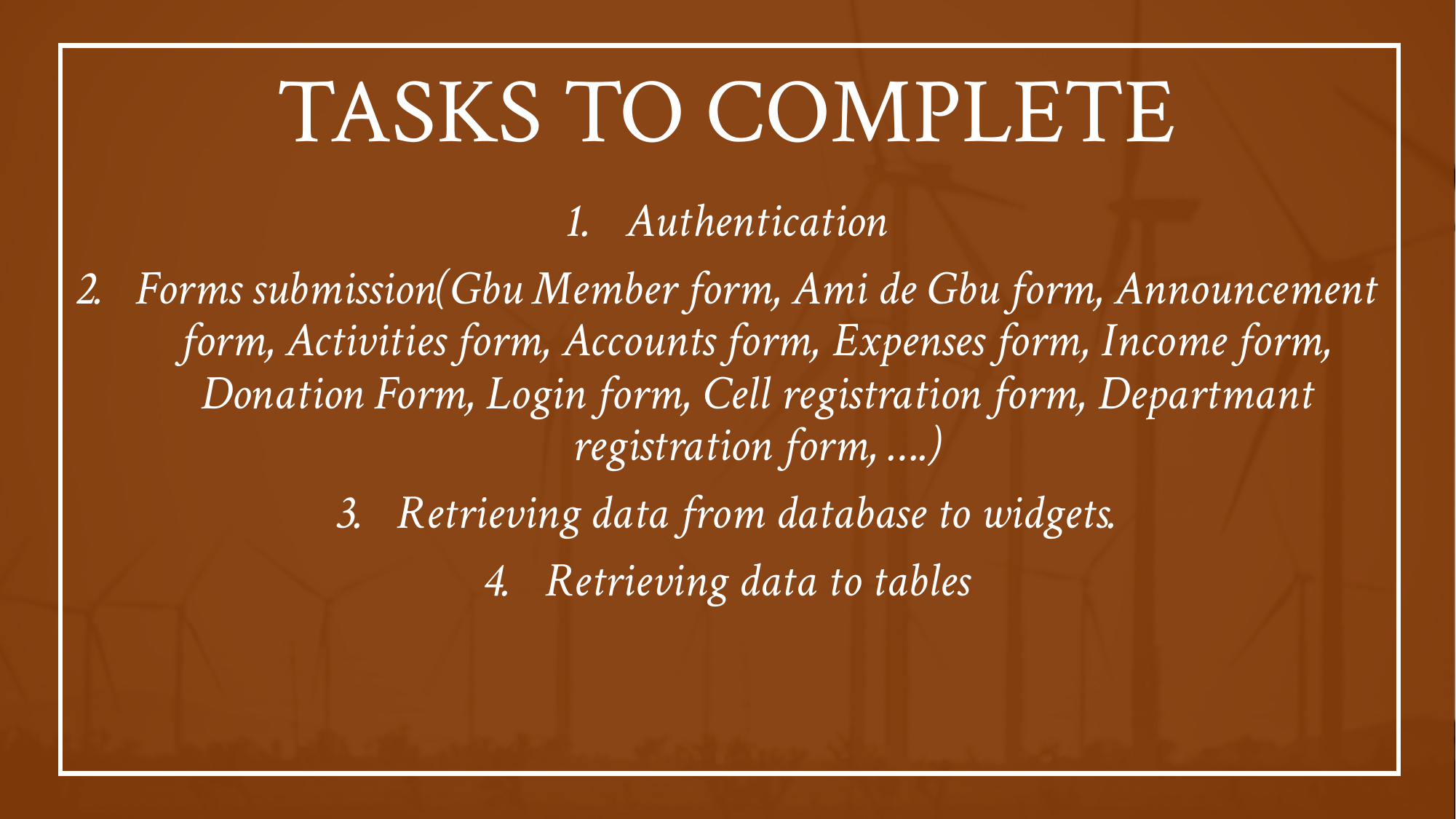

# TASKS TO COMPLETE
Authentication
Forms submission(Gbu Member form, Ami de Gbu form, Announcement form, Activities form, Accounts form, Expenses form, Income form, Donation Form, Login form, Cell registration form, Departmant registration form, ….)
Retrieving data from database to widgets.
Retrieving data to tables